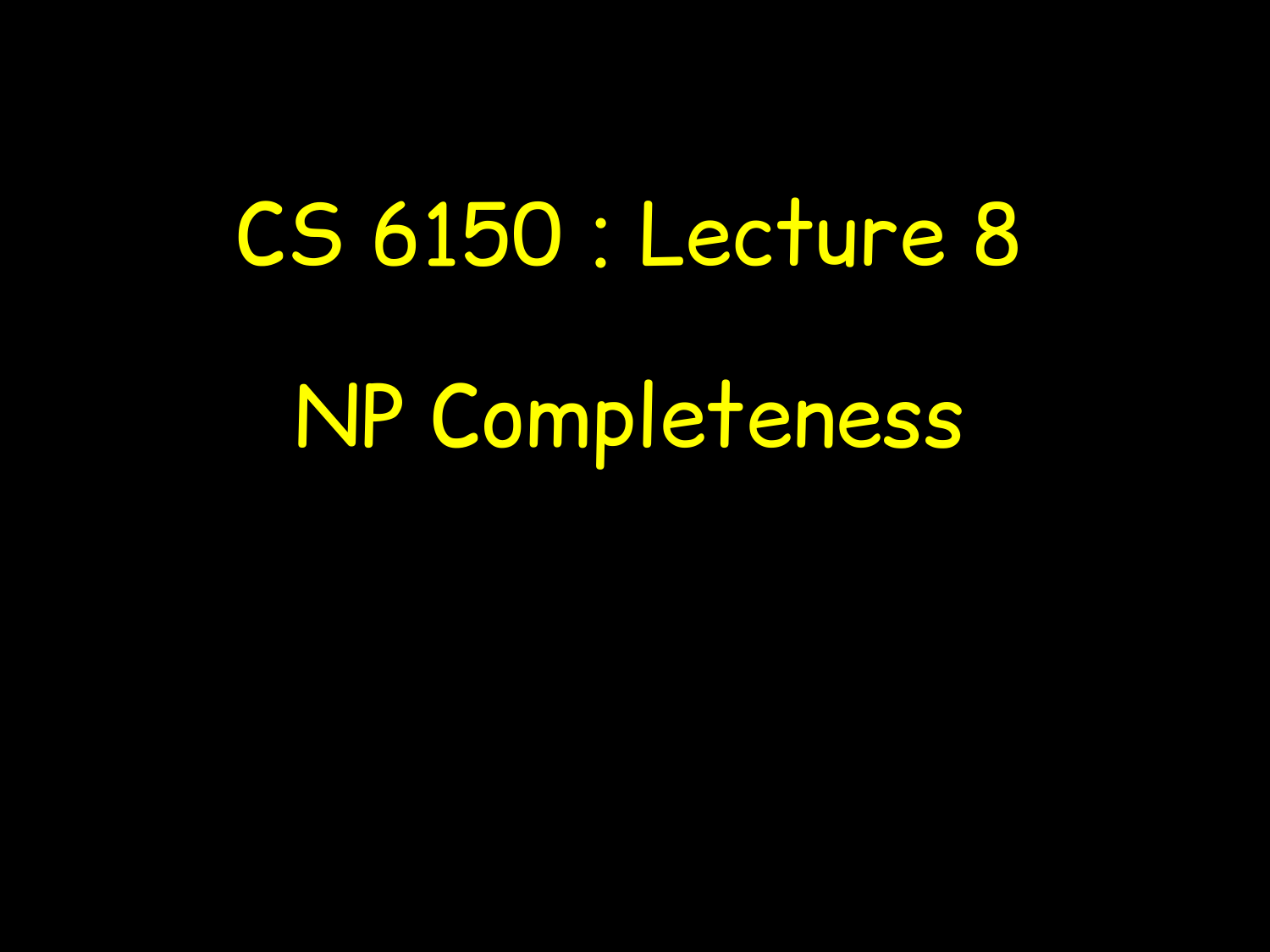

# CS 6150 : Lecture 8 NP Completeness